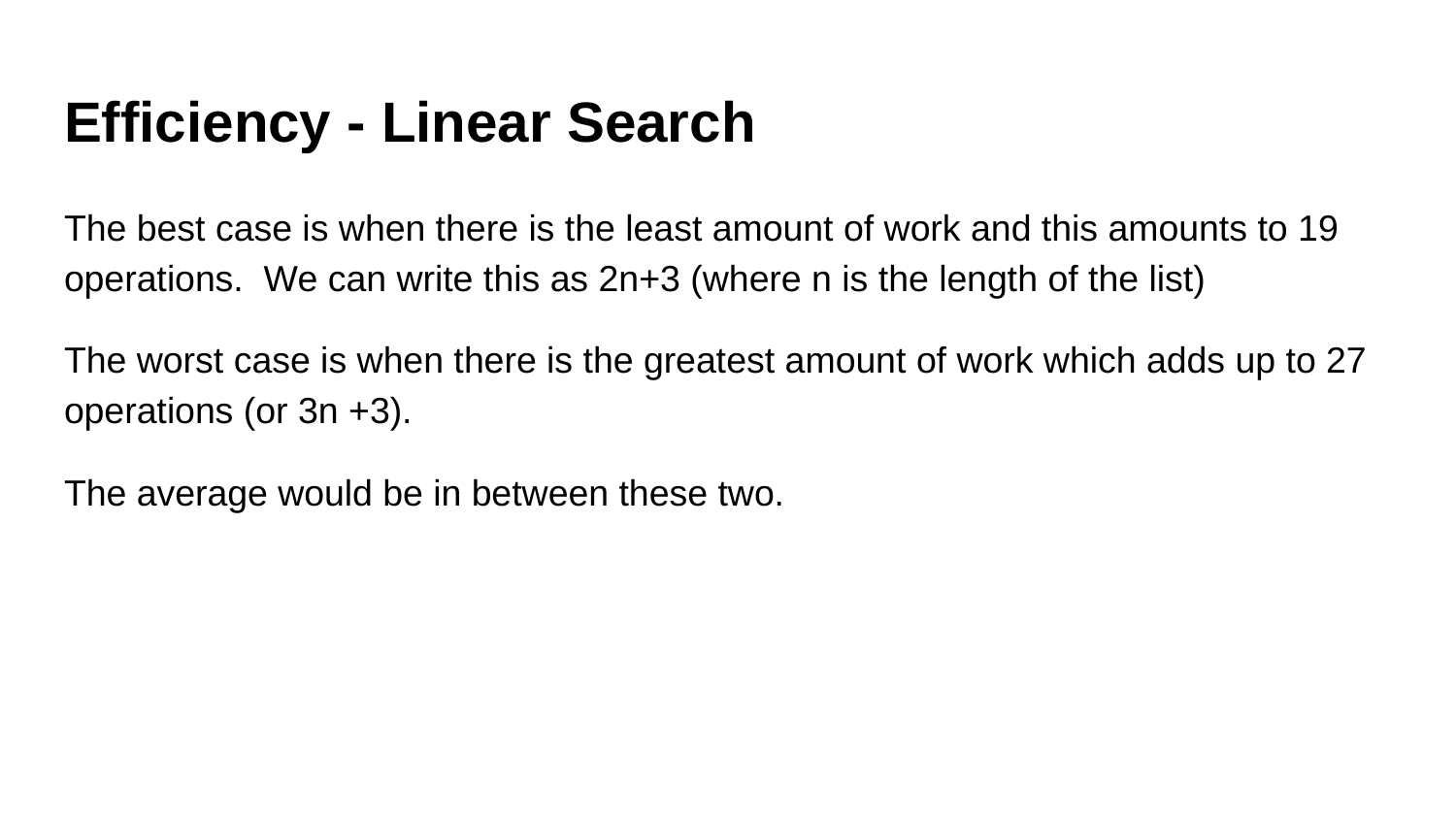

# Efficiency - Linear Search
The best case is when there is the least amount of work and this amounts to 19 operations.  We can write this as 2n+3 (where n is the length of the list)
The worst case is when there is the greatest amount of work which adds up to 27 operations (or 3n +3).
The average would be in between these two.